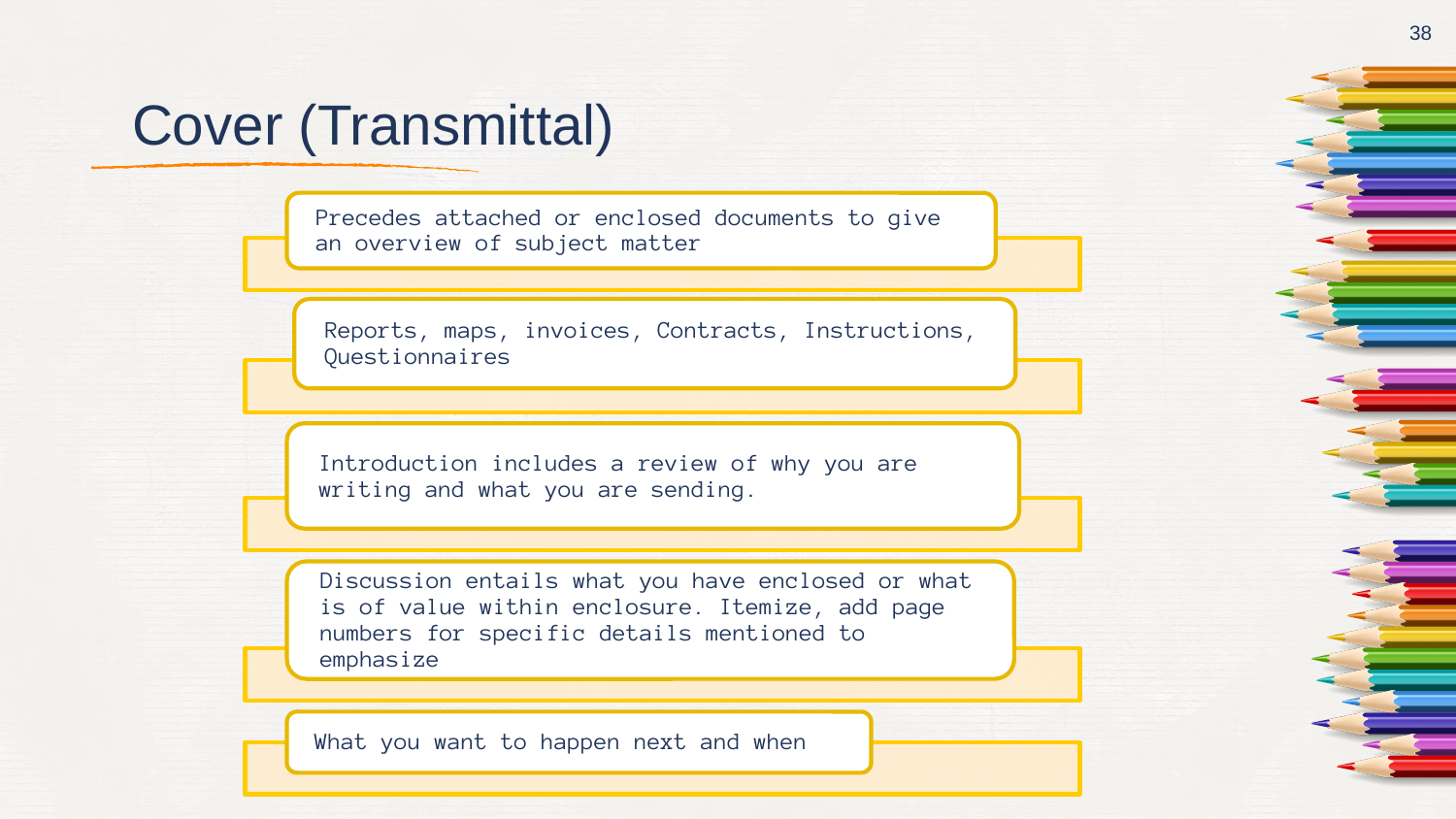

38
# Cover (Transmittal)
Precedes attached or enclosed documents to give an overview of subject matter
Reports, maps, invoices, Contracts, Instructions, Questionnaires
Introduction includes a review of why you are writing and what you are sending.
Discussion entails what you have enclosed or what is of value within enclosure. Itemize, add page numbers for specific details mentioned to emphasize
What you want to happen next and when